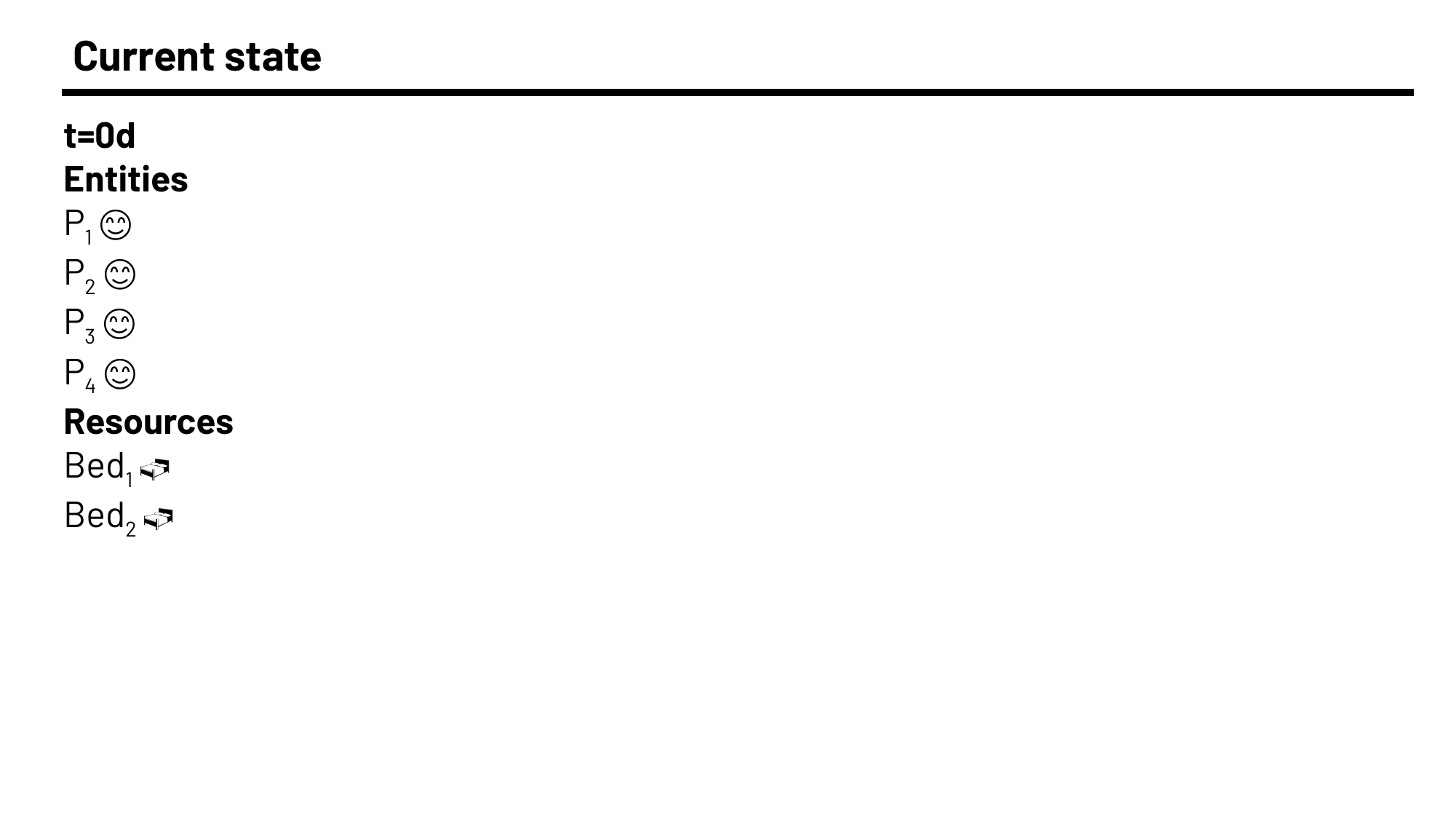

Current state
t=0d
Entities
P1 😊
P2 😊
P3 😊
P4 😊
Resources
Bed1 🛏️
Bed2 🛏️